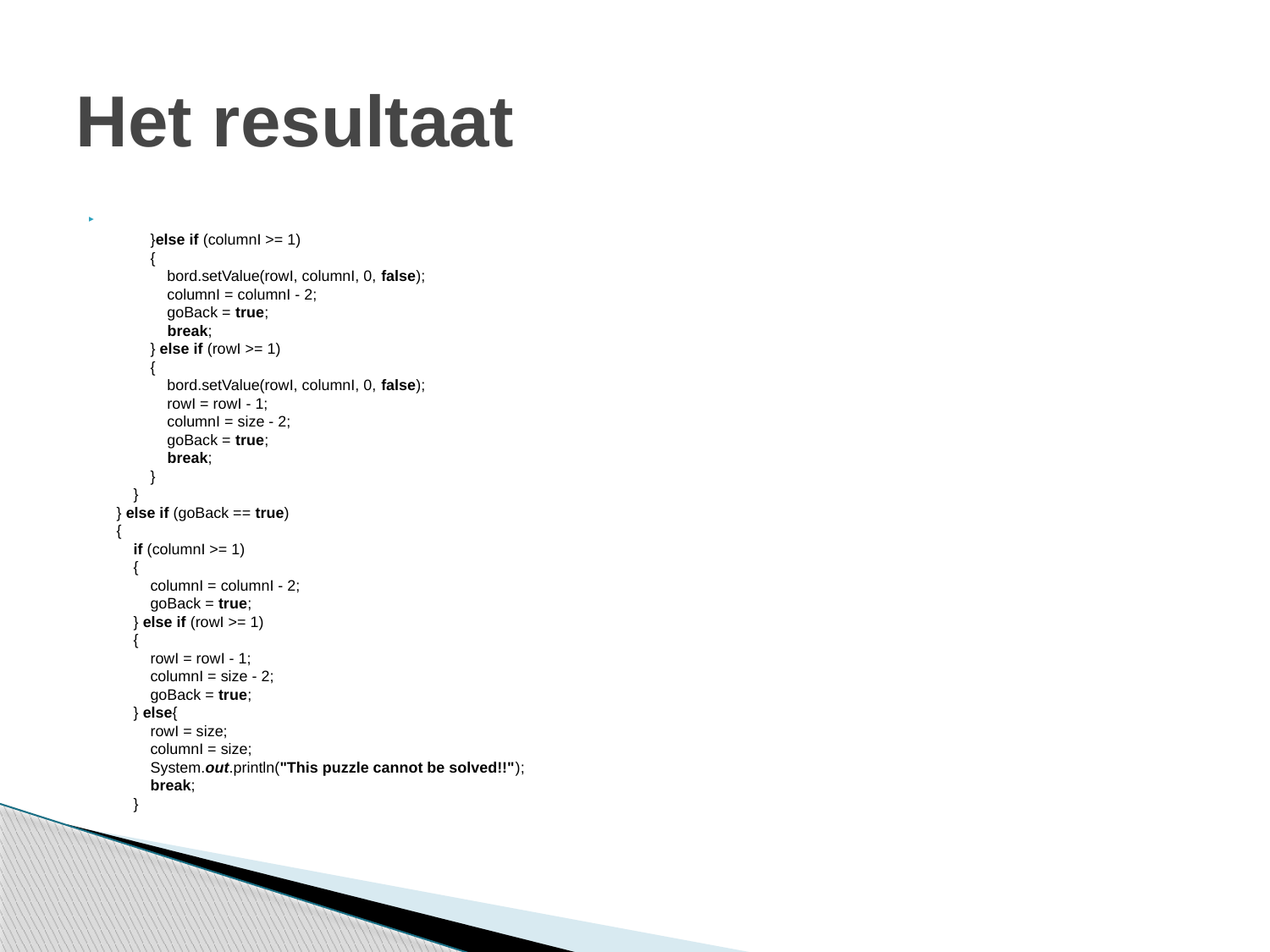

# Het resultaat
        }else if (columnI >= 1)
        {
            bord.setValue(rowI, columnI, 0, false);
            columnI = columnI - 2;
            goBack = true;
            break;
        } else if (rowI >= 1)
        {
            bord.setValue(rowI, columnI, 0, false);
            rowI = rowI - 1;
            columnI = size - 2;
            goBack = true;
            break;
        }
    }
} else if (goBack == true)
{
    if (columnI >= 1)
    {
        columnI = columnI - 2;
        goBack = true;
    } else if (rowI >= 1)
    {
        rowI = rowI - 1;
        columnI = size - 2;
        goBack = true;
    } else{
        rowI = size;
        columnI = size;
        System.out.println("This puzzle cannot be solved!!");
        break;
    }